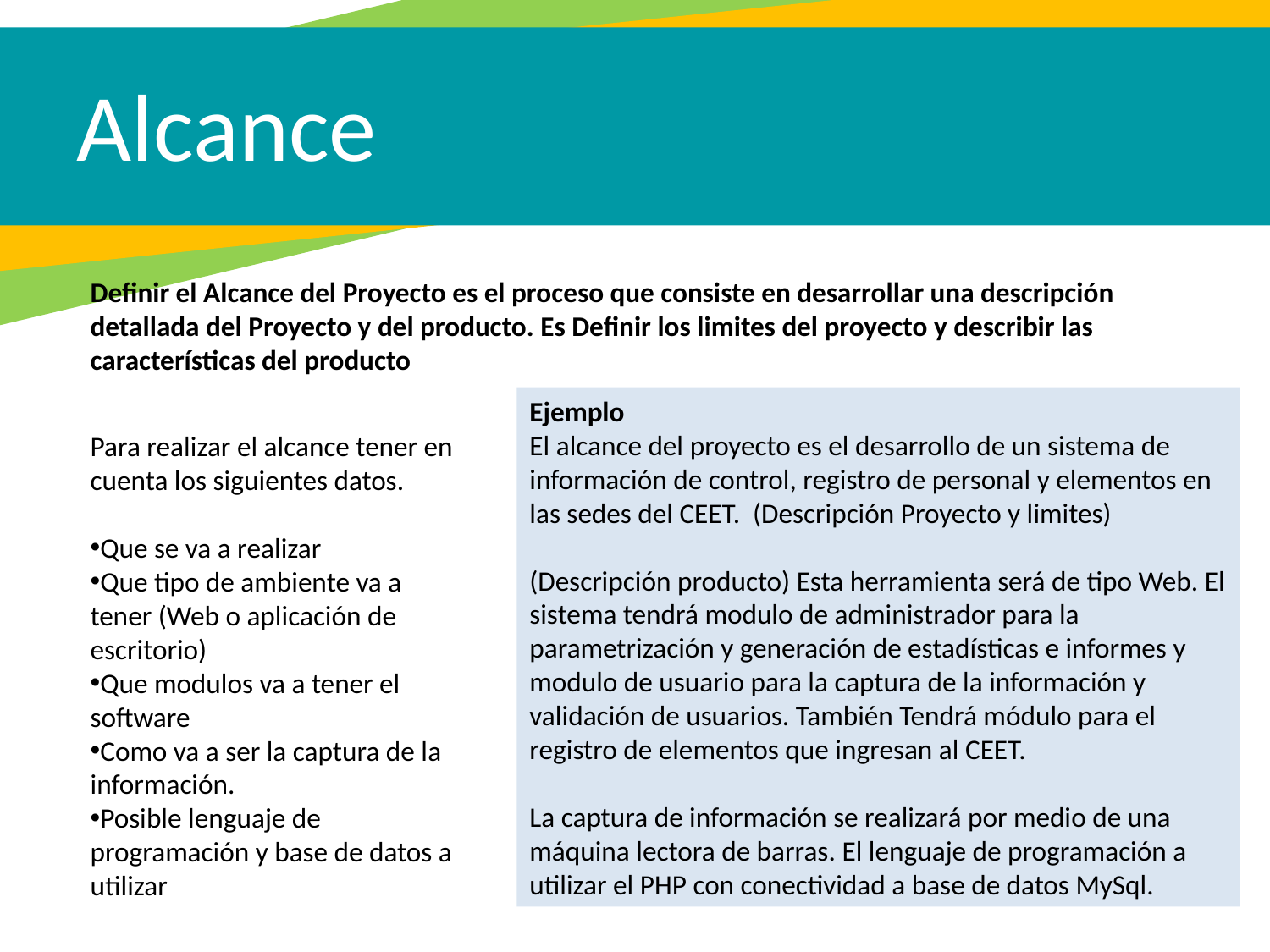

Alcance
Definir el Alcance del Proyecto es el proceso que consiste en desarrollar una descripción detallada del Proyecto y del producto. Es Definir los limites del proyecto y describir las características del producto
Ejemplo
El alcance del proyecto es el desarrollo de un sistema de información de control, registro de personal y elementos en las sedes del CEET.  (Descripción Proyecto y limites)

(Descripción producto) Esta herramienta será de tipo Web. El sistema tendrá modulo de administrador para la parametrización y generación de estadísticas e informes y modulo de usuario para la captura de la información y validación de usuarios. También Tendrá módulo para el registro de elementos que ingresan al CEET.

La captura de información se realizará por medio de una máquina lectora de barras. El lenguaje de programación a utilizar el PHP con conectividad a base de datos MySql.
Para realizar el alcance tener en cuenta los siguientes datos.
Que se va a realizar
Que tipo de ambiente va a tener (Web o aplicación de escritorio)
Que modulos va a tener el software
Como va a ser la captura de la información.
Posible lenguaje de programación y base de datos a utilizar